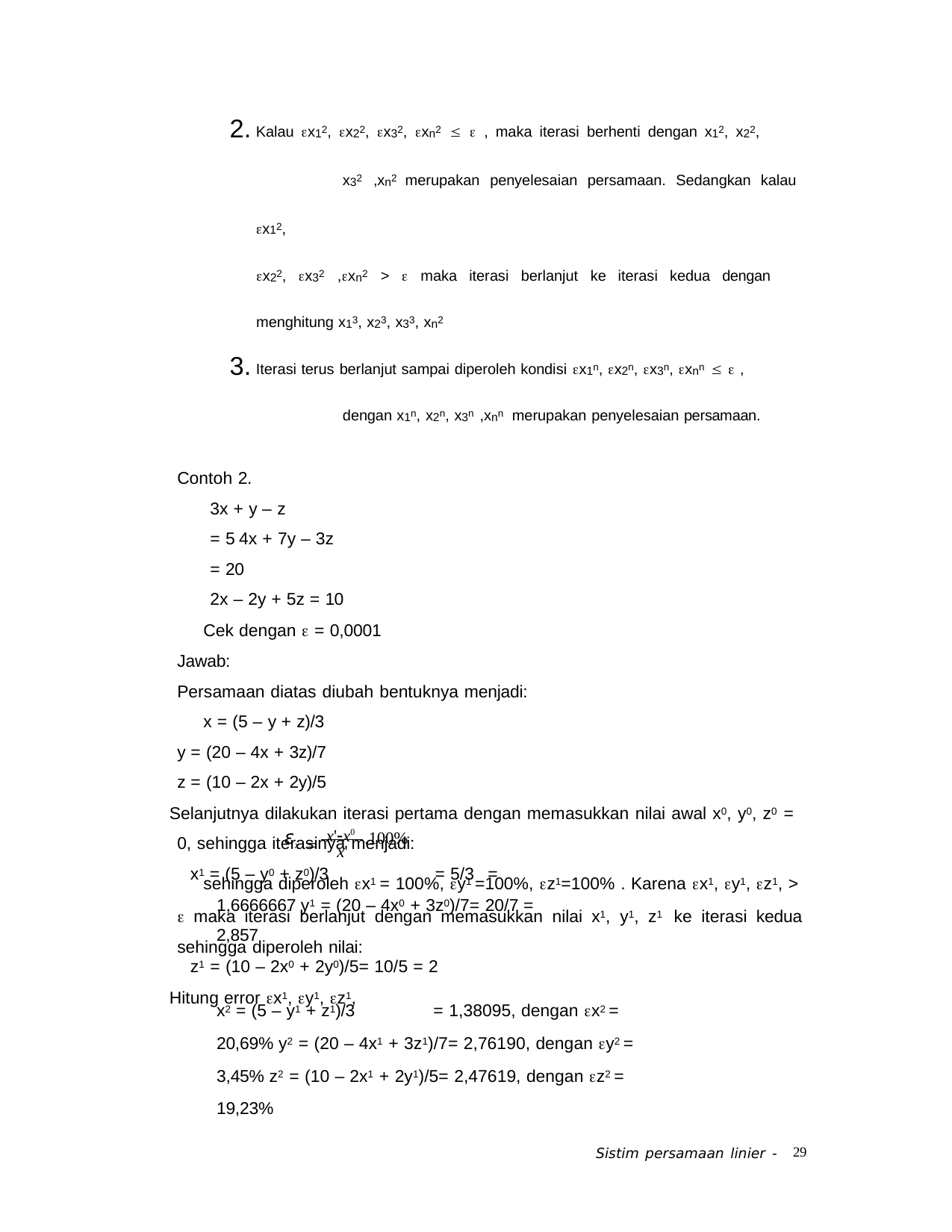

Kalau εx12, εx22, εx32, εxn2 ≤ ε , maka iterasi berhenti dengan x12, x22, 	x32 ,xn2 merupakan penyelesaian persamaan. Sedangkan kalau εx12,
εx22, εx32 ,εxn2 > ε maka iterasi berlanjut ke iterasi kedua dengan menghitung x13, x23, x33, xn2
Iterasi terus berlanjut sampai diperoleh kondisi εx1n, εx2n, εx3n, εxnn ≤ ε , 	dengan x1n, x2n, x3n ,xnn merupakan penyelesaian persamaan.

Contoh 2.
3x + y – z	= 5 4x + 7y – 3z = 20
2x – 2y + 5z = 10
Cek dengan ε = 0,0001 Jawab:
Persamaan diatas diubah bentuknya menjadi: x = (5 – y + z)/3
y = (20 – 4x + 3z)/7
z = (10 – 2x + 2y)/5
Selanjutnya dilakukan iterasi pertama dengan memasukkan nilai awal x0, y0, z0 = 0, sehingga iterasinya menjadi:
x1 = (5 – y0 + z0)/3	= 5/3  = 1,6666667 y1 = (20 – 4x0 + 3z0)/7= 20/7 = 2,857
z1 = (10 – 2x0 + 2y0)/5= 10/5 = 2
Hitung error εx1, εy1, εz1,
= x'−x0
ε
.100%
x
x'

sehingga diperoleh εx1 = 100%, εy1 =100%, εz1=100% . Karena εx1, εy1, εz1, >
ε maka iterasi berlanjut dengan memasukkan nilai x1, y1, z1 ke iterasi kedua sehingga diperoleh nilai:

x2 = (5 – y1 + z1)/3	= 1,38095, dengan εx2 = 20,69% y2 = (20 – 4x1 + 3z1)/7= 2,76190, dengan εy2 = 3,45% z2 = (10 – 2x1 + 2y1)/5= 2,47619, dengan εz2 = 19,23%
29
Sistim persamaan linier -